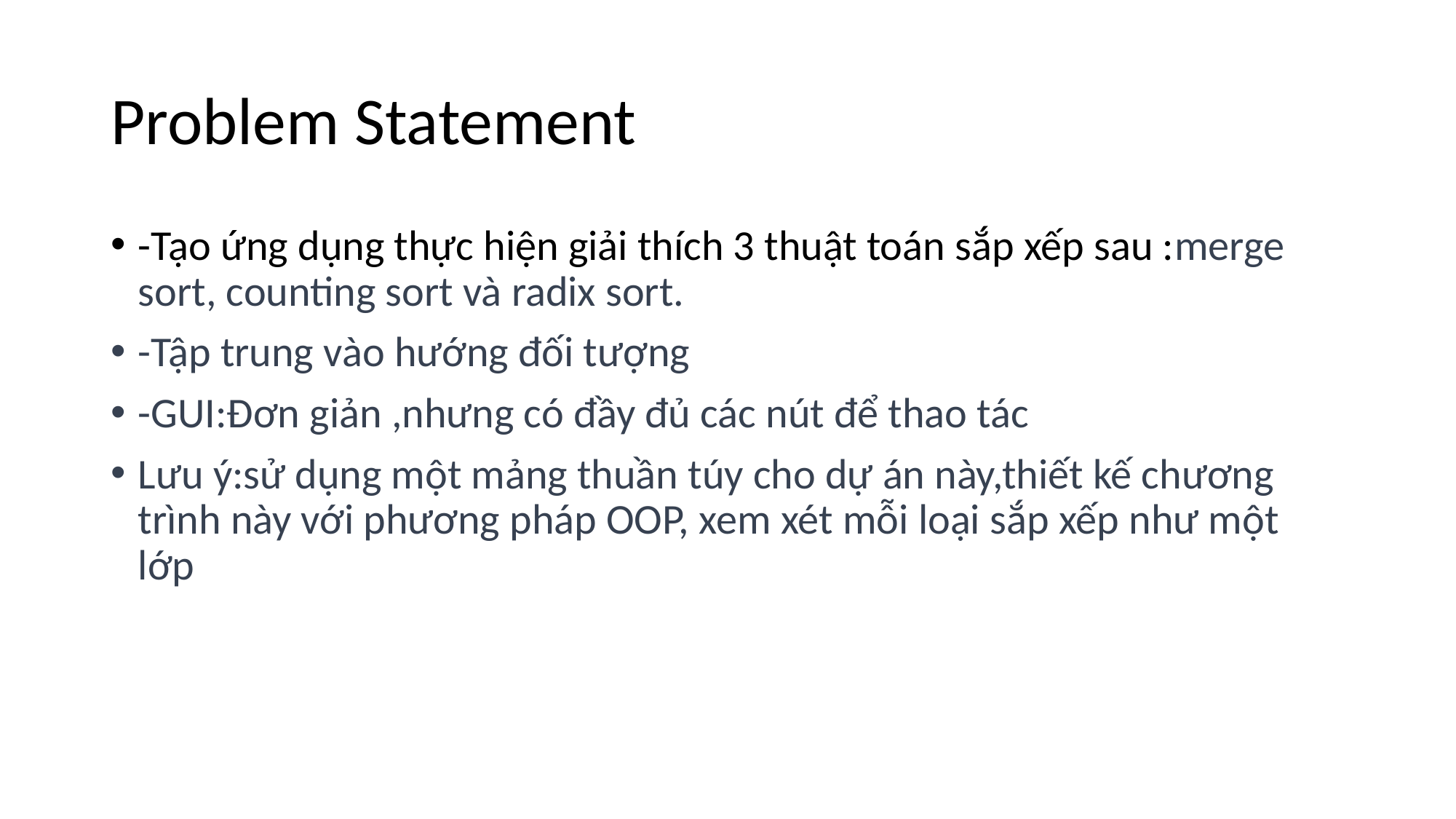

# Problem Statement
-Tạo ứng dụng thực hiện giải thích 3 thuật toán sắp xếp sau :merge sort, counting sort và radix sort.
-Tập trung vào hướng đối tượng
-GUI:Đơn giản ,nhưng có đầy đủ các nút để thao tác
Lưu ý:sử dụng một mảng thuần túy cho dự án này,thiết kế chương trình này với phương pháp OOP, xem xét mỗi loại sắp xếp như một lớp